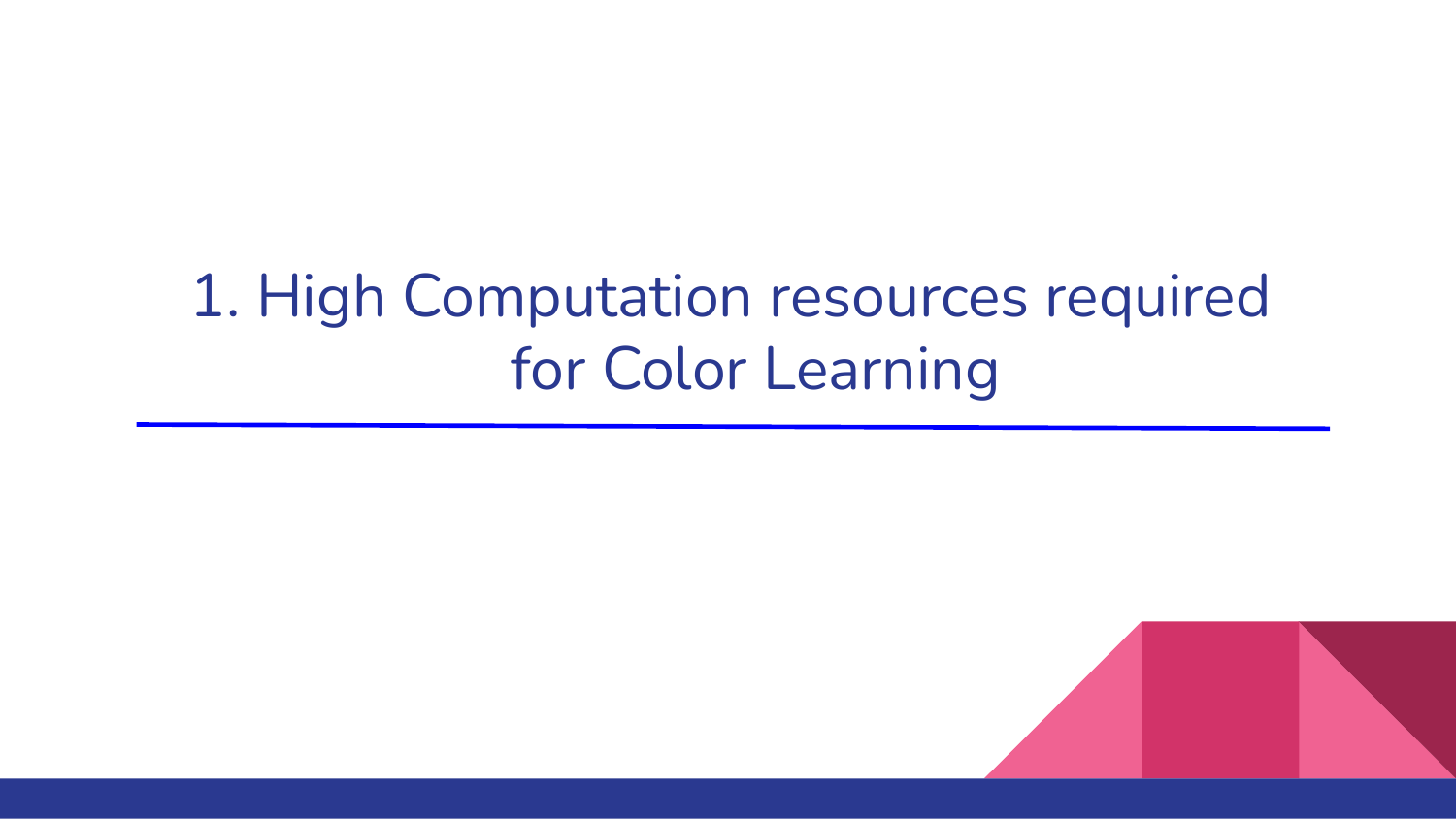

# High Computation resources required for Color Learning